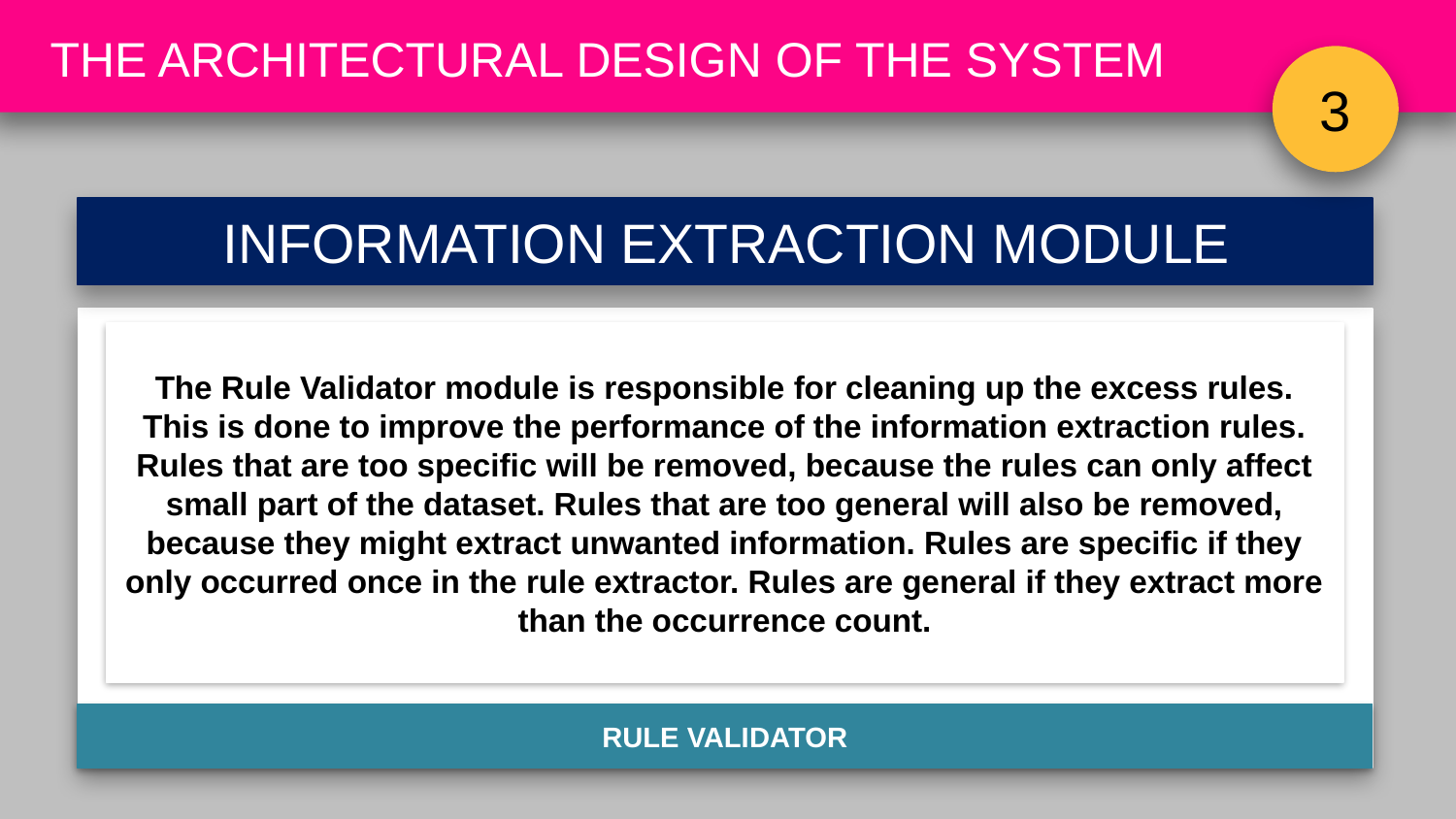

THE ARCHITECTURAL DESIGN OF THE SYSTEM
3

INFORMATION EXTRACTION MODULE

The Rule Validator module is responsible for cleaning up the excess rules. This is done to improve the performance of the information extraction rules. Rules that are too specific will be removed, because the rules can only affect small part of the dataset. Rules that are too general will also be removed, because they might extract unwanted information. Rules are specific if they only occurred once in the rule extractor. Rules are general if they extract more than the occurrence count.
RULE VALIDATOR